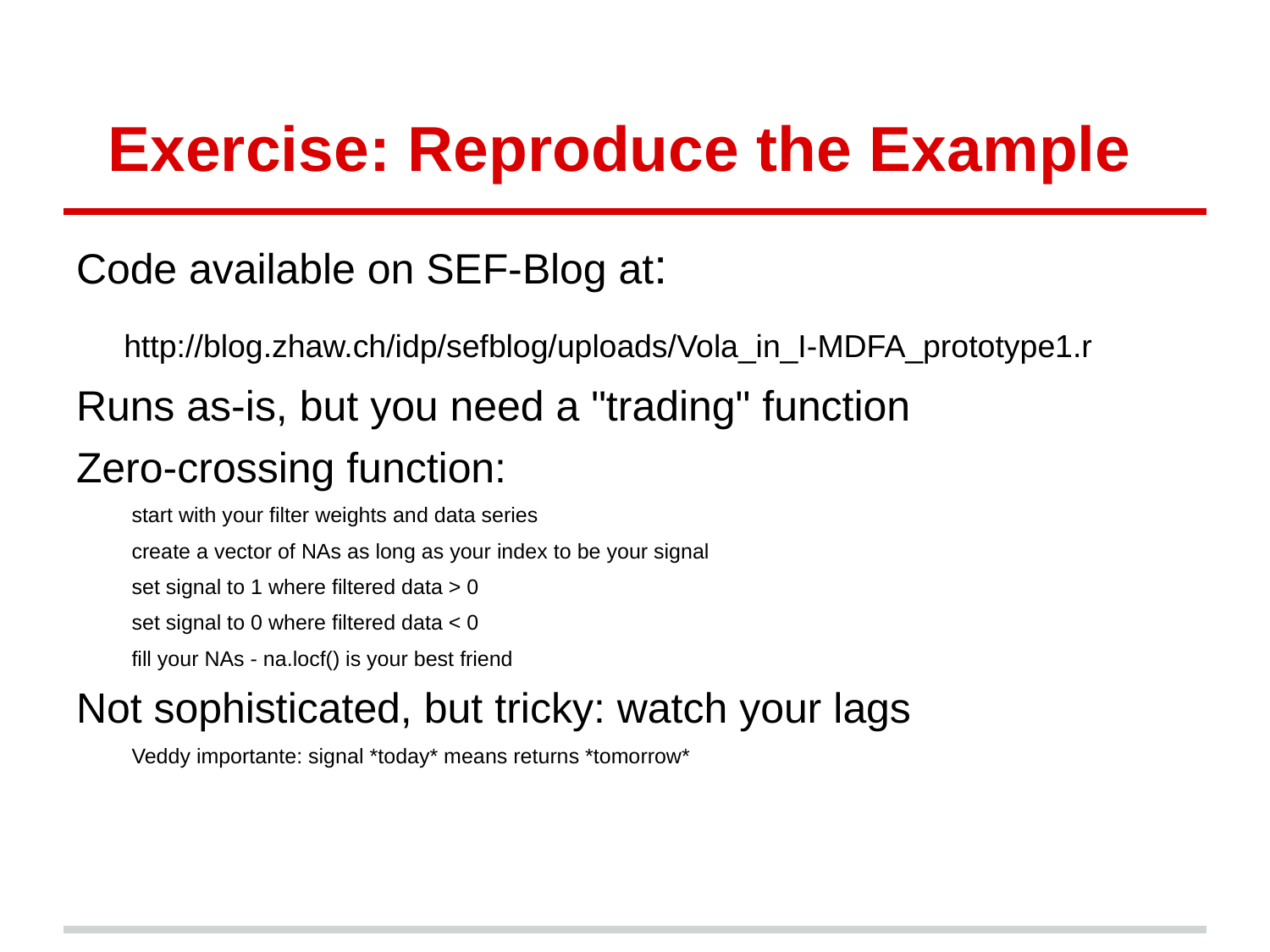

# Exercise: Reproduce the Example
Code available on SEF-Blog at:
	http://blog.zhaw.ch/idp/sefblog/uploads/Vola_in_I-MDFA_prototype1.r
Runs as-is, but you need a "trading" function
Zero-crossing function:
start with your filter weights and data series
create a vector of NAs as long as your index to be your signal
set signal to 1 where filtered data > 0
set signal to 0 where filtered data < 0
fill your NAs - na.locf() is your best friend
Not sophisticated, but tricky: watch your lags
Veddy importante: signal *today* means returns *tomorrow*